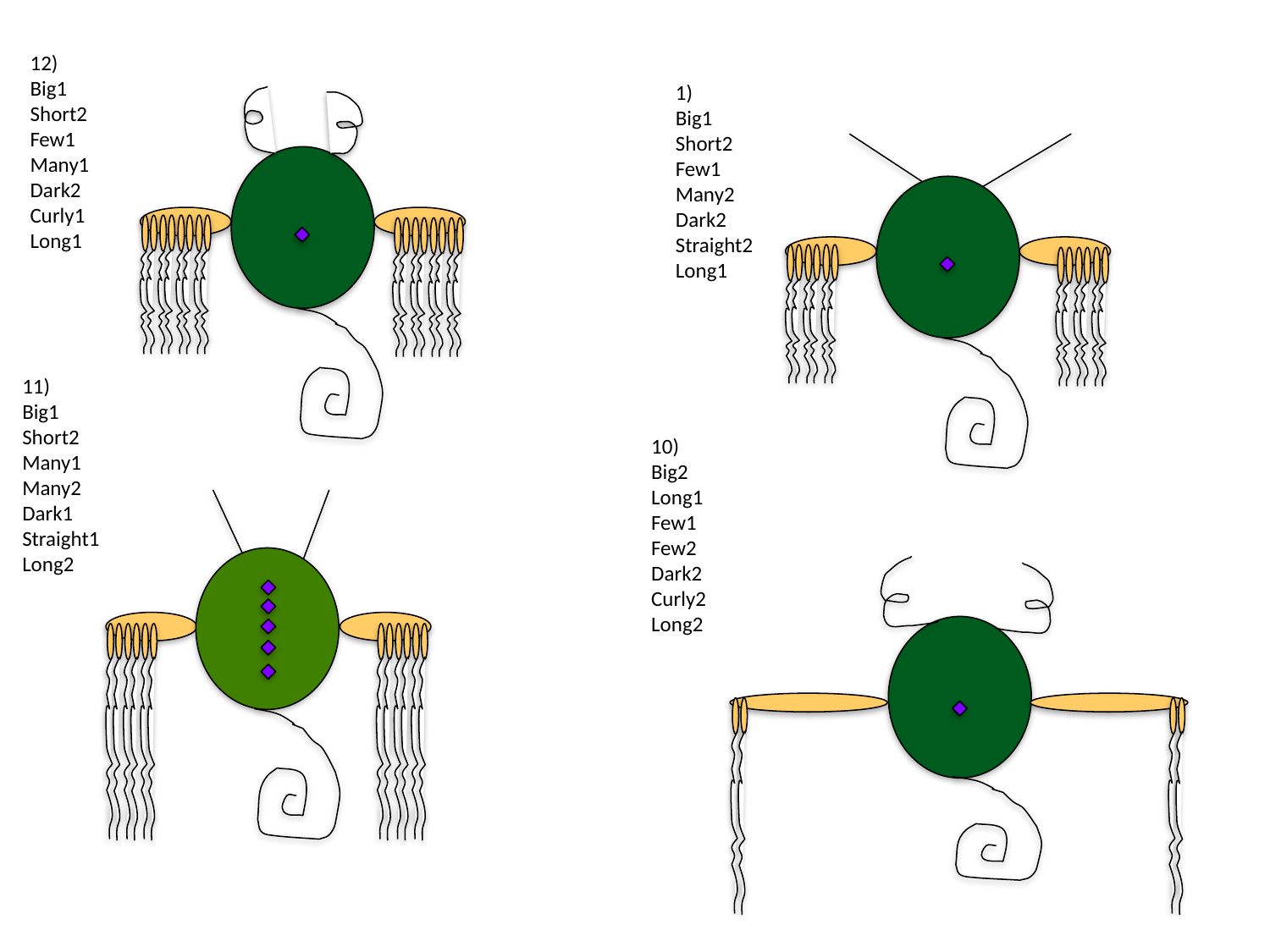

12)
Big1
Short2
Few1
Many1
Dark2
Curly1
Long1

1)
Big1
Short2
Few1
Many2
Dark2
Straight2
Long1

11)
Big1
Short2
Many1
Many2
Dark1
Straight1
Long2

10)
Big2
Long1
Few1
Few2
Dark2
Curly2
Long2